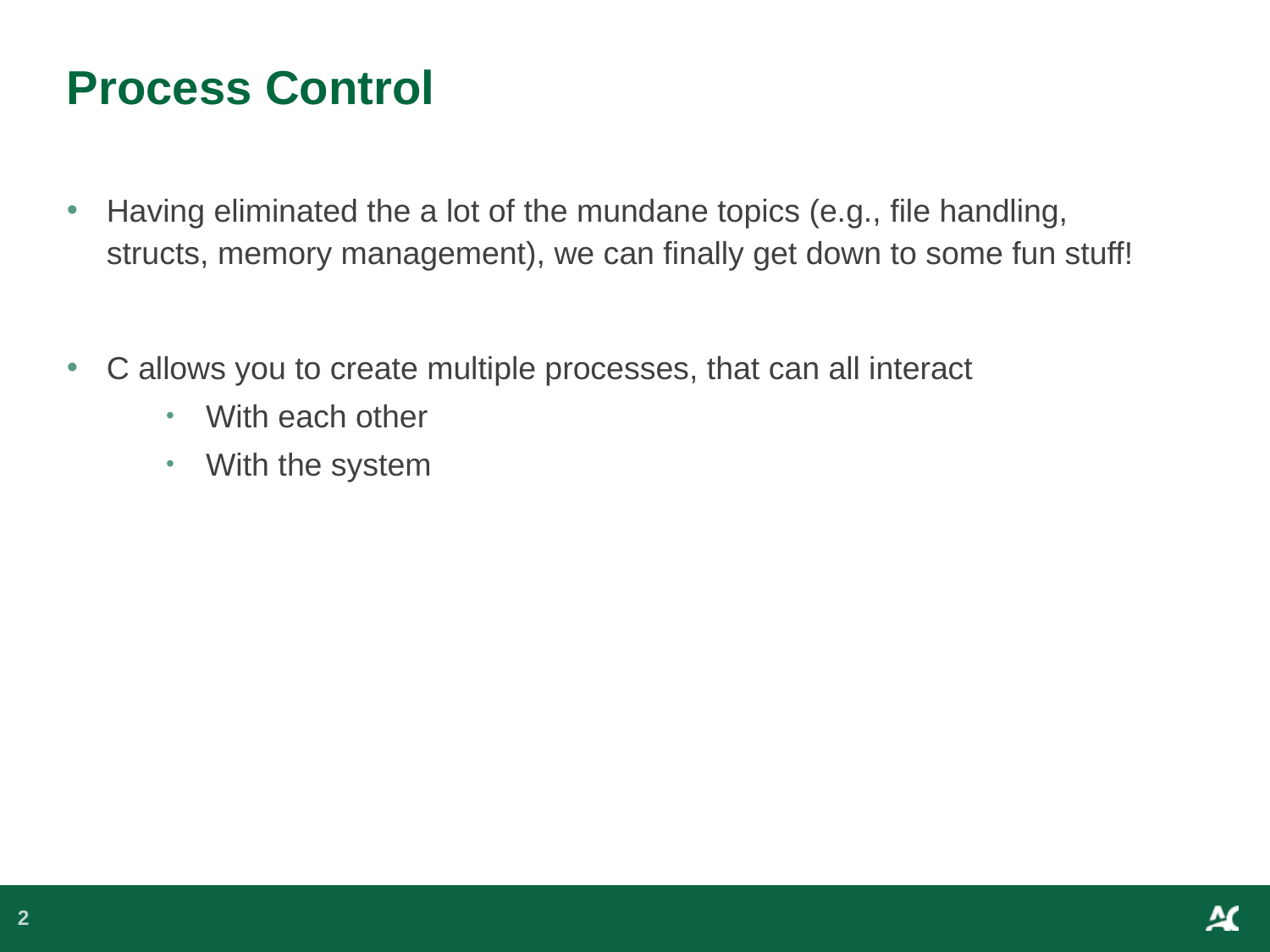

# Process Control
Having eliminated the a lot of the mundane topics (e.g., file handling, structs, memory management), we can finally get down to some fun stuff!

C allows you to create multiple processes, that can all interact
With each other
With the system
2